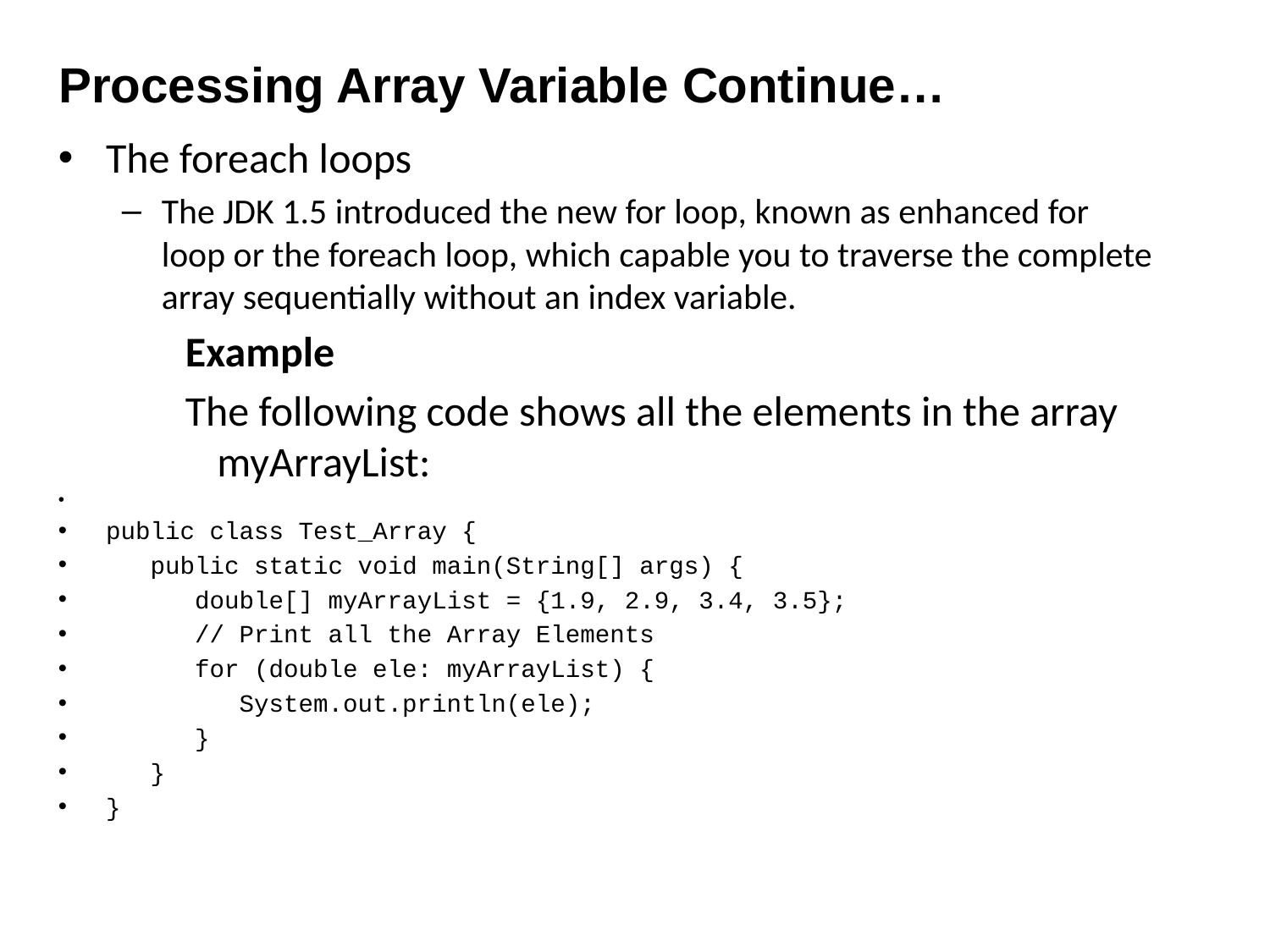

# Processing Array Variable Continue…
The foreach loops
The JDK 1.5 introduced the new for loop, known as enhanced for loop or the foreach loop, which capable you to traverse the complete array sequentially without an index variable.
Example
The following code shows all the elements in the array myArrayList:

public class Test_Array {
   public static void main(String[] args) {
      double[] myArrayList = {1.9, 2.9, 3.4, 3.5};
      // Print all the Array Elements
      for (double ele: myArrayList) {
         System.out.println(ele);
      }
   }
}